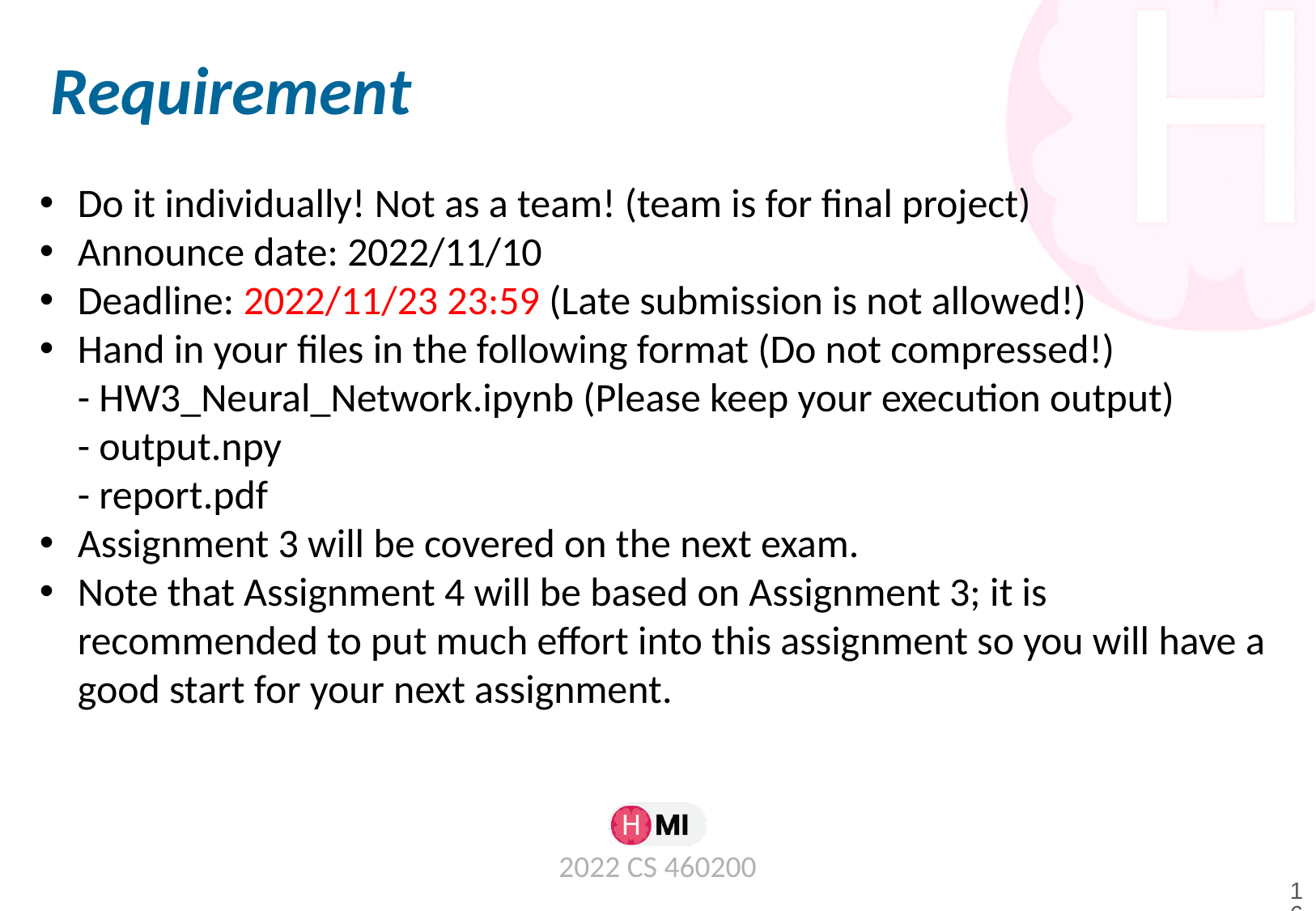

# Requirement
Do it individually! Not as a team! (team is for final project)
Announce date: 2022/11/10
Deadline: 2022/11/23 23:59 (Late submission is not allowed!)
Hand in your files in the following format (Do not compressed!)
- HW3_Neural_Network.ipynb (Please keep your execution output)
- output.npy
- report.pdf
Assignment 3 will be covered on the next exam.
Note that Assignment 4 will be based on Assignment 3; it is recommended to put much effort into this assignment so you will have a good start for your next assignment.
2022 CS 460200
16